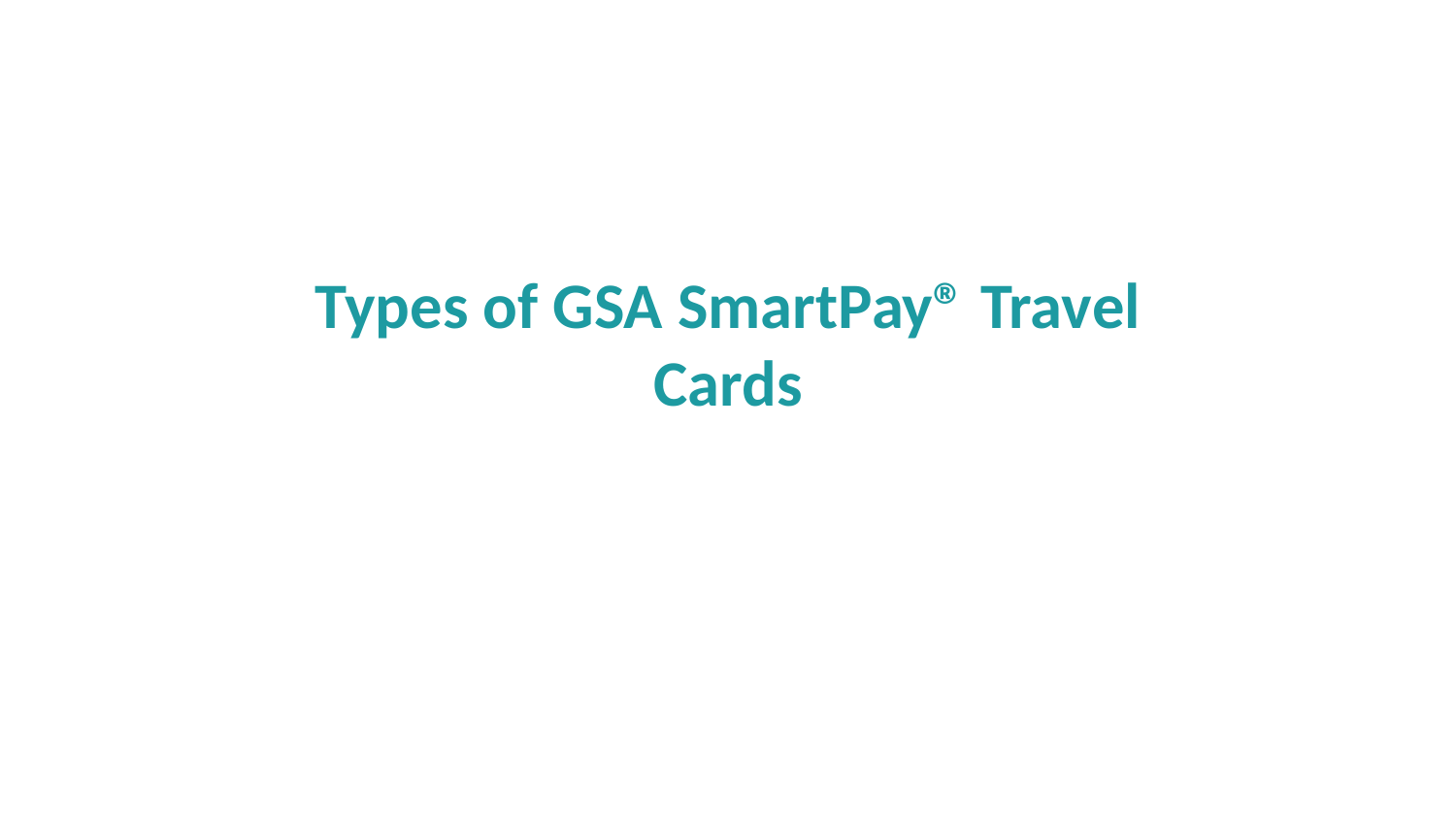

# Types of GSA SmartPay® Travel Cards